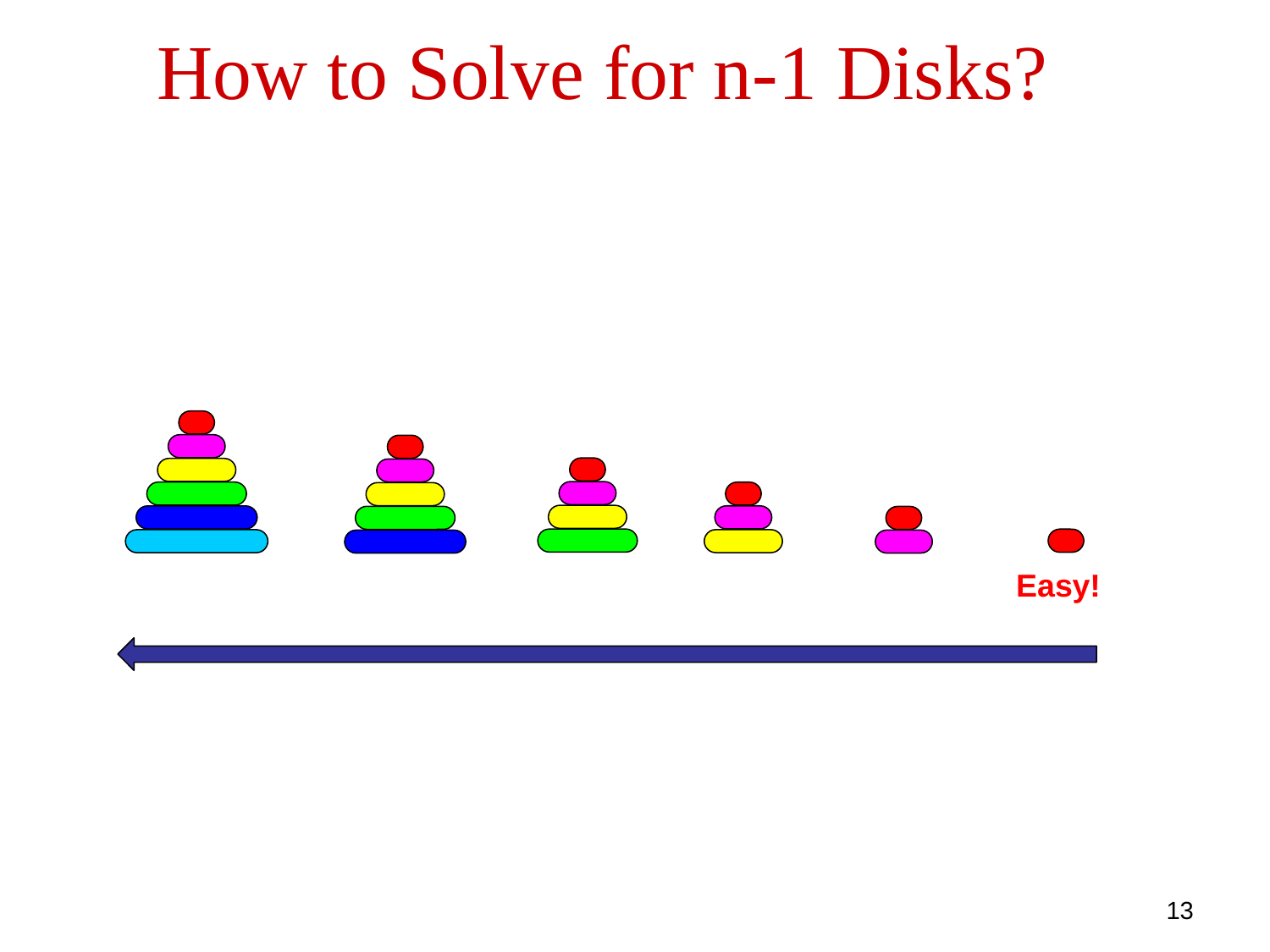

How to Solve for n-1 Disks?

Easy!

13